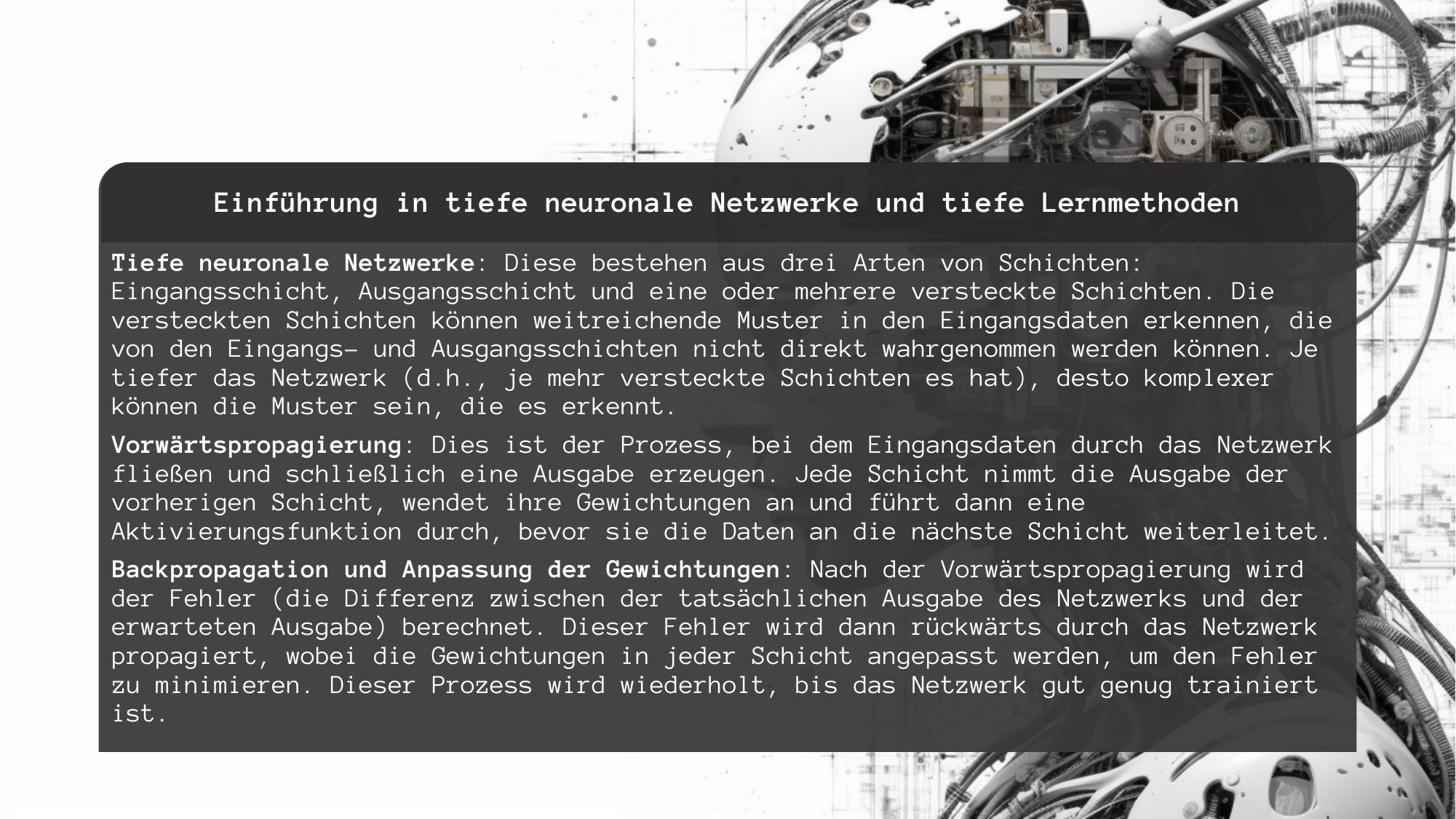

# Einführung in tiefe neuronale Netzwerke und tiefe Lernmethoden

Tiefe neuronale Netzwerke: Diese bestehen aus drei Arten von Schichten: Eingangsschicht, Ausgangsschicht und eine oder mehrere versteckte Schichten. Die versteckten Schichten können weitreichende Muster in den Eingangsdaten erkennen, die von den Eingangs- und Ausgangsschichten nicht direkt wahrgenommen werden können. Je tiefer das Netzwerk (d.h., je mehr versteckte Schichten es hat), desto komplexer können die Muster sein, die es erkennt.
Vorwärtspropagierung: Dies ist der Prozess, bei dem Eingangsdaten durch das Netzwerk fließen und schließlich eine Ausgabe erzeugen. Jede Schicht nimmt die Ausgabe der vorherigen Schicht, wendet ihre Gewichtungen an und führt dann eine Aktivierungsfunktion durch, bevor sie die Daten an die nächste Schicht weiterleitet.
Backpropagation und Anpassung der Gewichtungen: Nach der Vorwärtspropagierung wird der Fehler (die Differenz zwischen der tatsächlichen Ausgabe des Netzwerks und der erwarteten Ausgabe) berechnet. Dieser Fehler wird dann rückwärts durch das Netzwerk propagiert, wobei die Gewichtungen in jeder Schicht angepasst werden, um den Fehler zu minimieren. Dieser Prozess wird wiederholt, bis das Netzwerk gut genug trainiert ist.